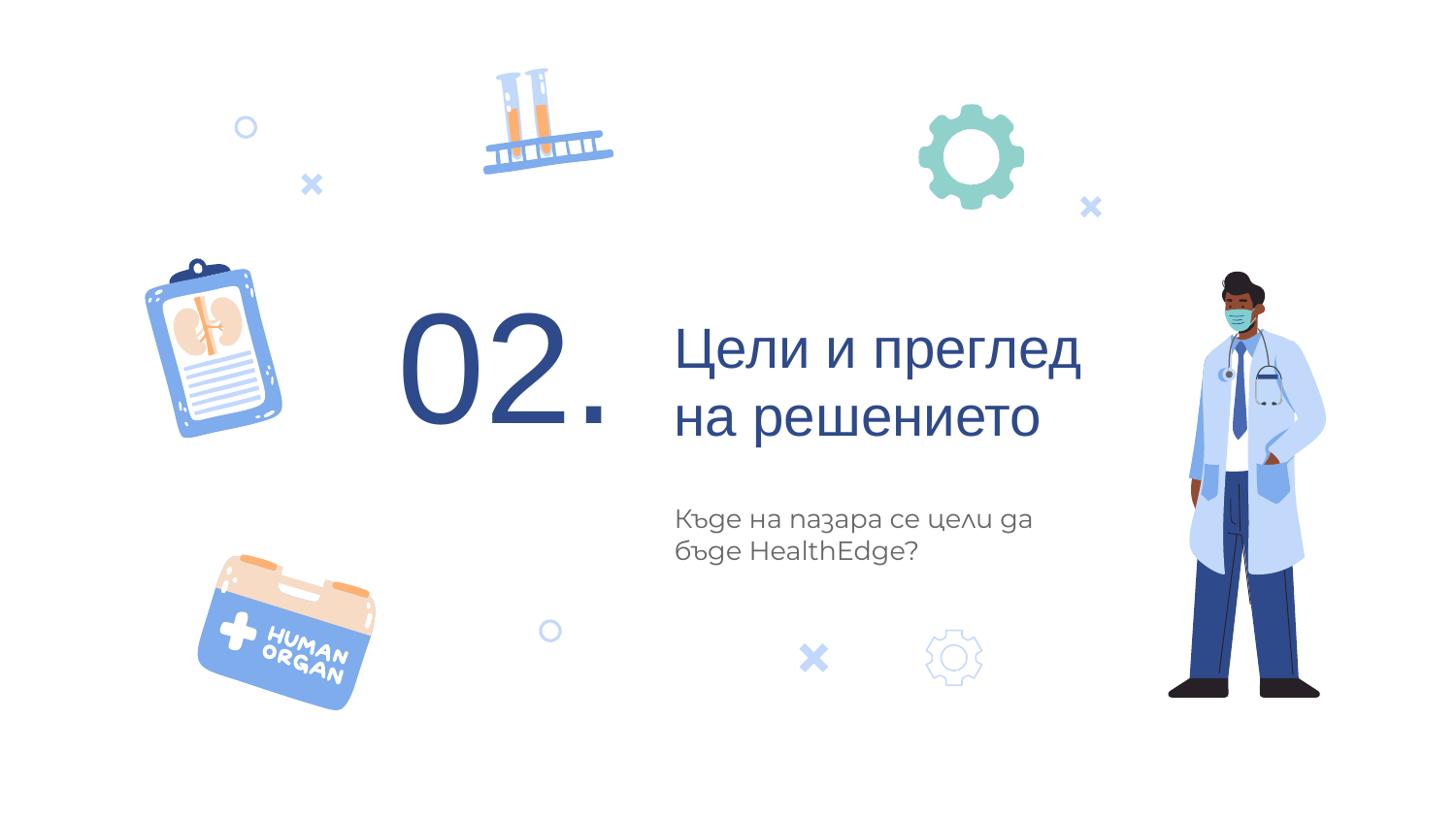

02.

# Цели и преглед на решението
Къде на пазара се цели да бъде HealthEdge?